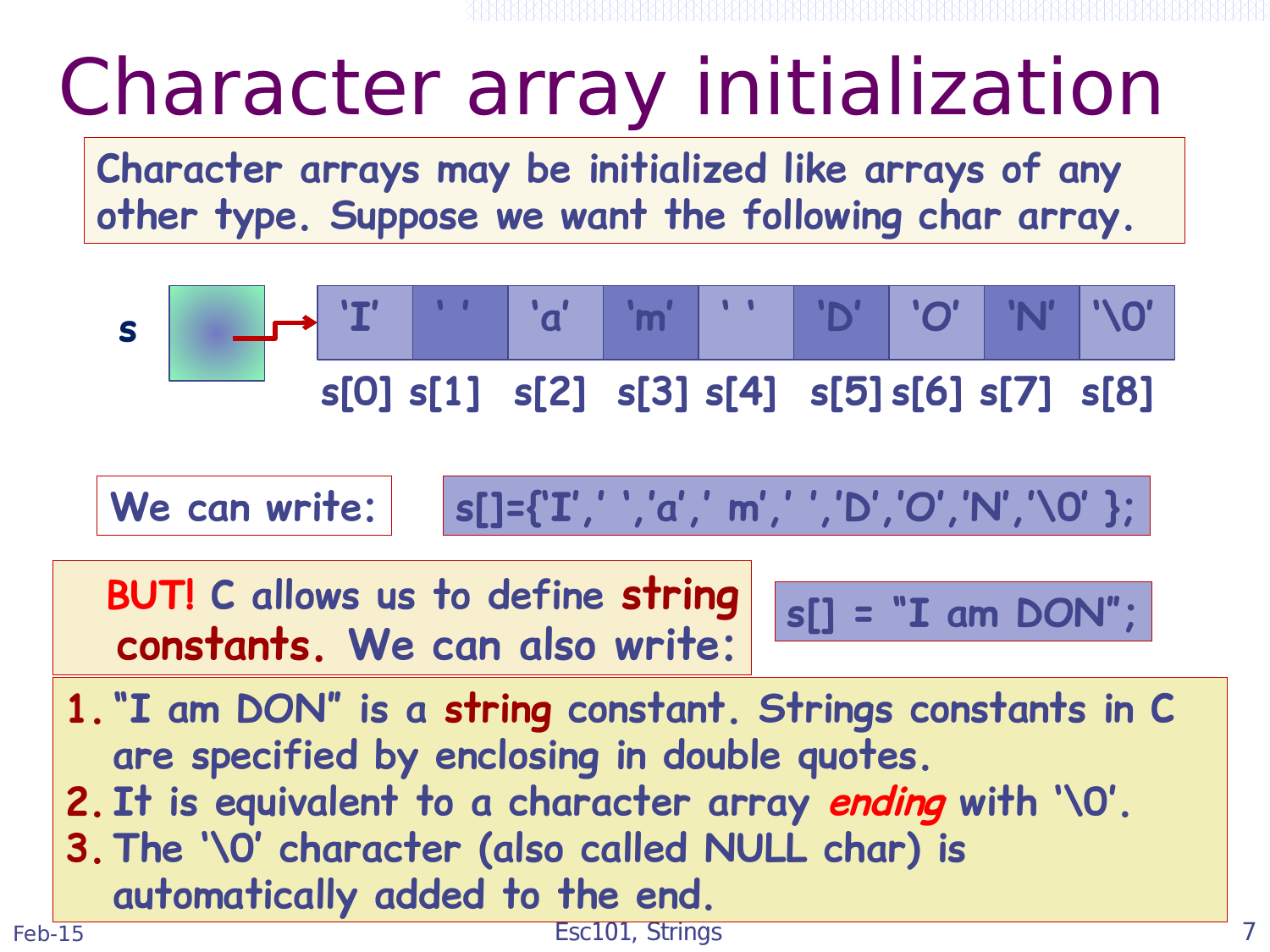

# Character array initialization
Character arrays may be initialized like arrays of any other type. Suppose we want the following char array.

s

‘I’

‘ ’

‘a’

‘m’

‘ ‘

‘D’

‘I’
‘O’

‘N’
‘\0’

s[0] s[1]  s[2]
s[3] s[4]  s[5]
s[6] s[7]
s[8]
We can write:
s[]={‘I’,’ ‘,’a’,’ m’,’ ’,’D’,’O’,’N’,’\0’ };
BUT! C allows us to define string constants. We can also write:
s[] = “I am DON”;
“I am DON” is a string constant. Strings constants in C are specified by enclosing in double quotes.
It is equivalent to a character array ending with ‘\0’.
The ‘\0’ character (also called NULL char) is automatically added to the end.
Feb-15
Esc101, Strings
7